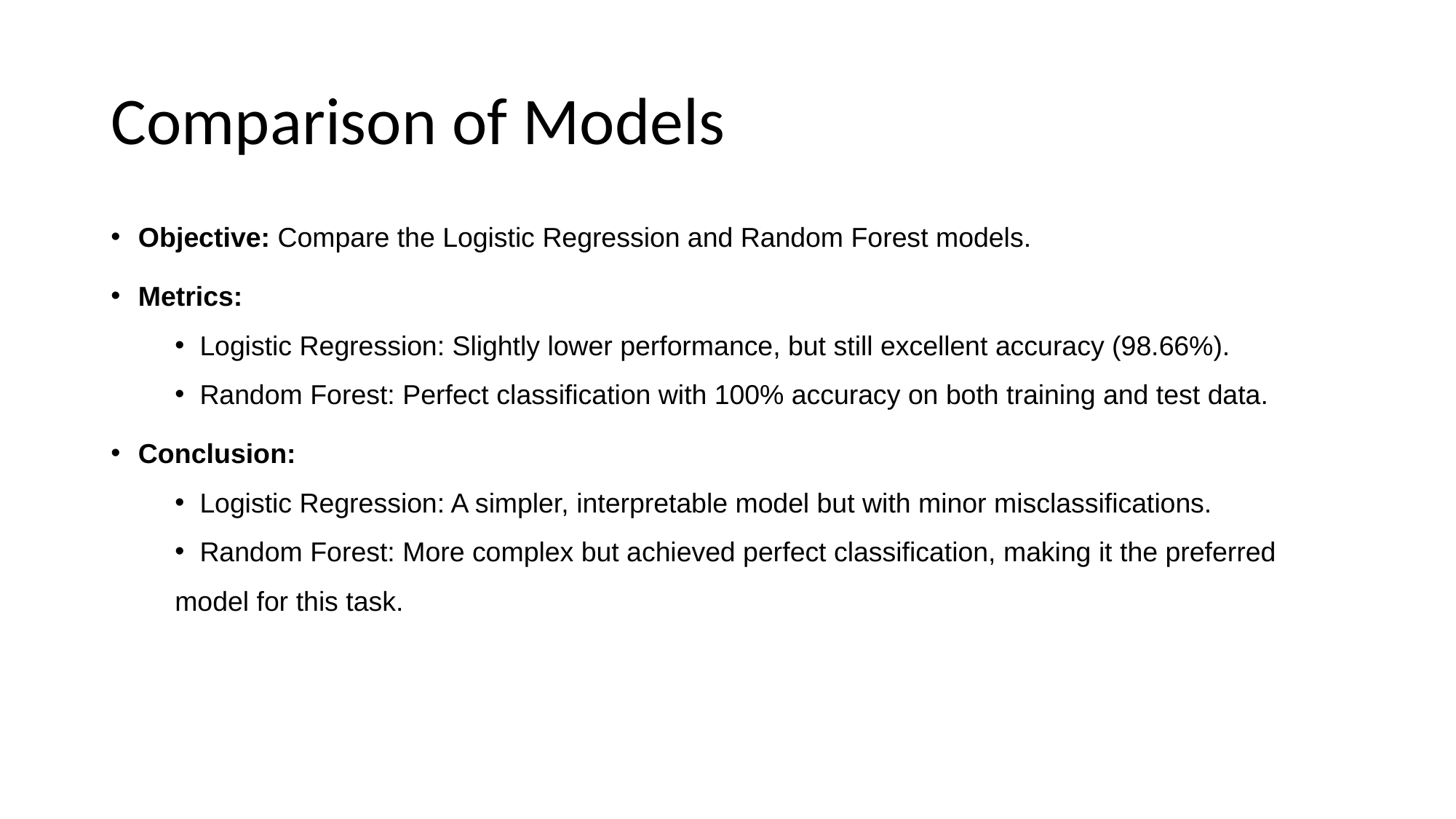

# Comparison of Models
Objective: Compare the Logistic Regression and Random Forest models.

Metrics:
  Logistic Regression: Slightly lower performance, but still excellent accuracy (98.66%).
  Random Forest: Perfect classification with 100% accuracy on both training and test data.

Conclusion:
  Logistic Regression: A simpler, interpretable model but with minor misclassifications.
  Random Forest: More complex but achieved perfect classification, making it the preferred model for this task.